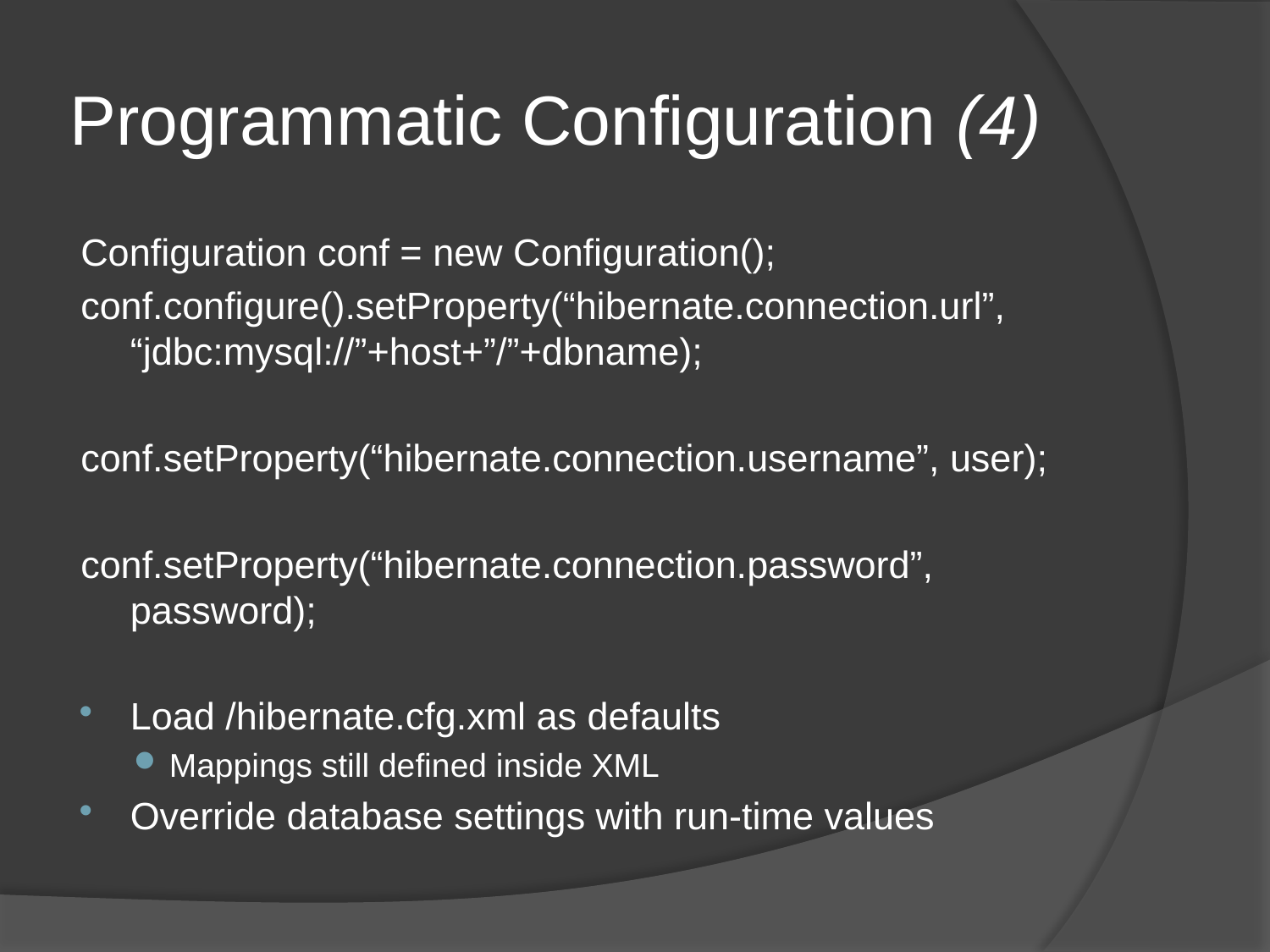

# Programmatic Configuration (4)
Configuration conf = new Configuration();
conf.configure().setProperty(“hibernate.connection.url”, “jdbc:mysql://”+host+”/”+dbname);

conf.setProperty(“hibernate.connection.username”, user);

conf.setProperty(“hibernate.connection.password”, password);

Load /hibernate.cfg.xml as defaults
Mappings still defined inside XML
Override database settings with run-time values